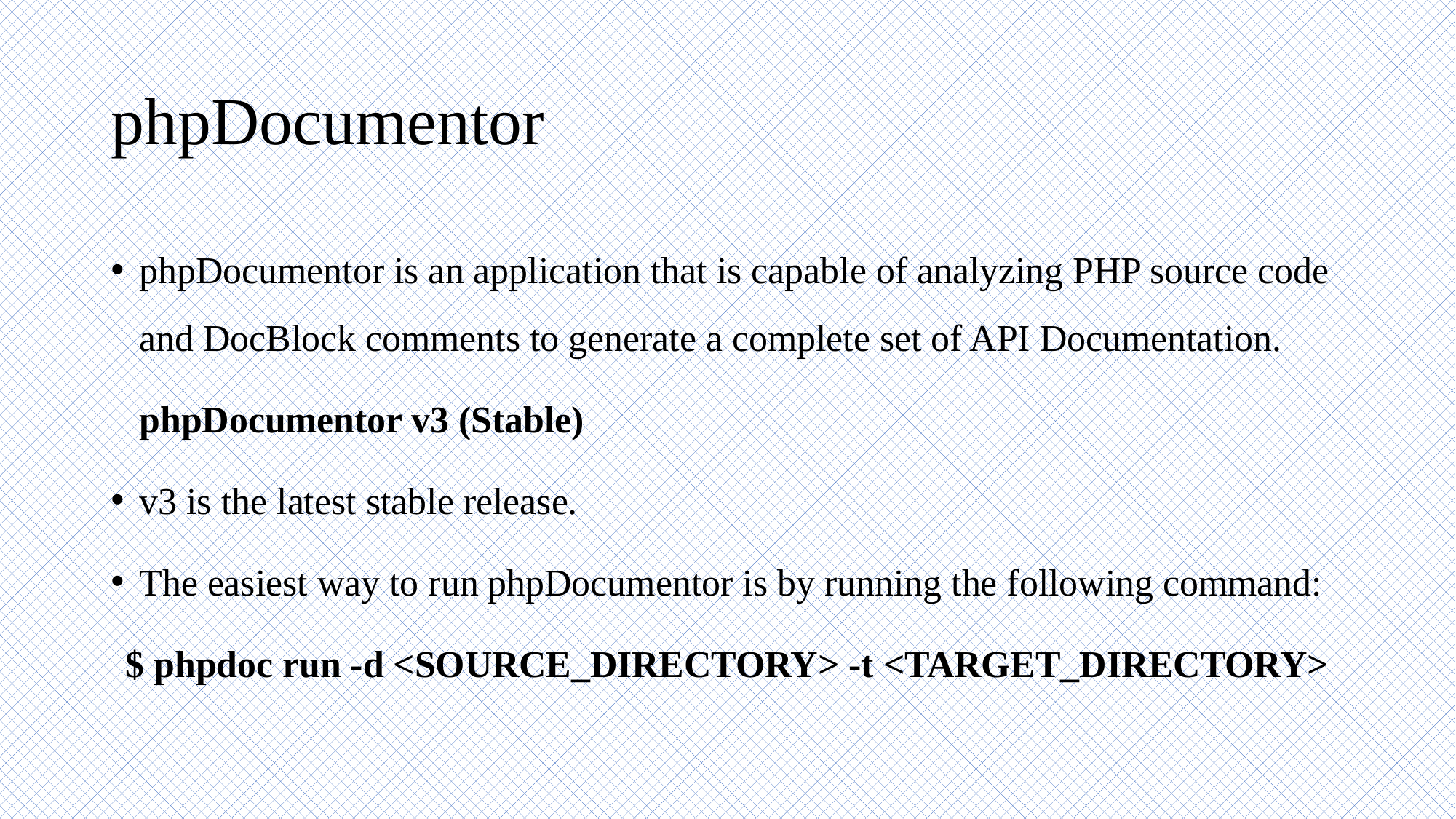

# phpDocumentor
phpDocumentor is an application that is capable of analyzing PHP source code and DocBlock comments to generate a complete set of API Documentation.
		phpDocumentor v3 (Stable)
v3 is the latest stable release.
The easiest way to run phpDocumentor is by running the following command:
$ phpdoc run -d <SOURCE_DIRECTORY> -t <TARGET_DIRECTORY>